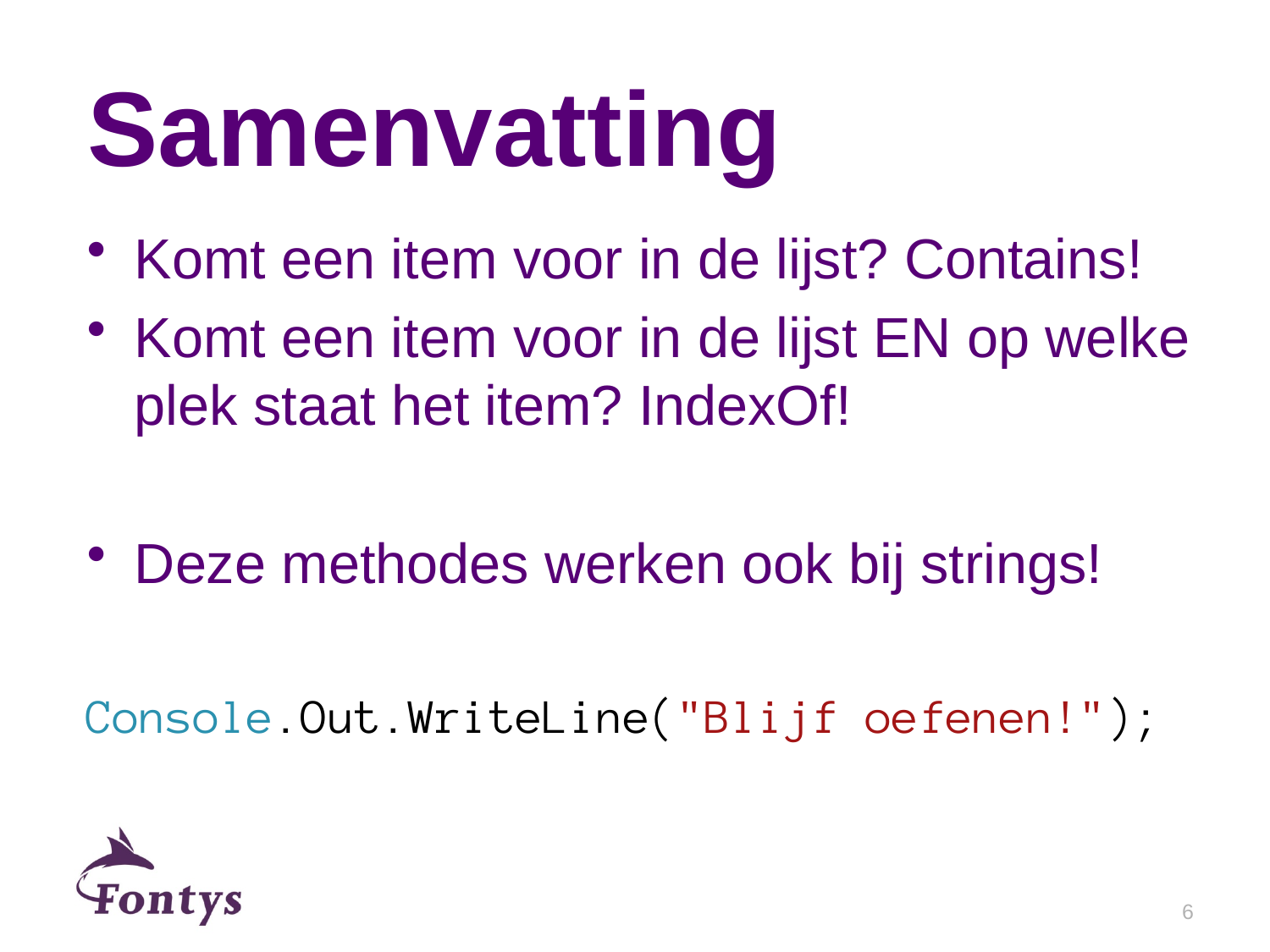

# Samenvatting
Komt een item voor in de lijst? Contains!
Komt een item voor in de lijst EN op welke plek staat het item? IndexOf!

Deze methodes werken ook bij strings!

Console.Out.WriteLine("Blijf oefenen!");
6